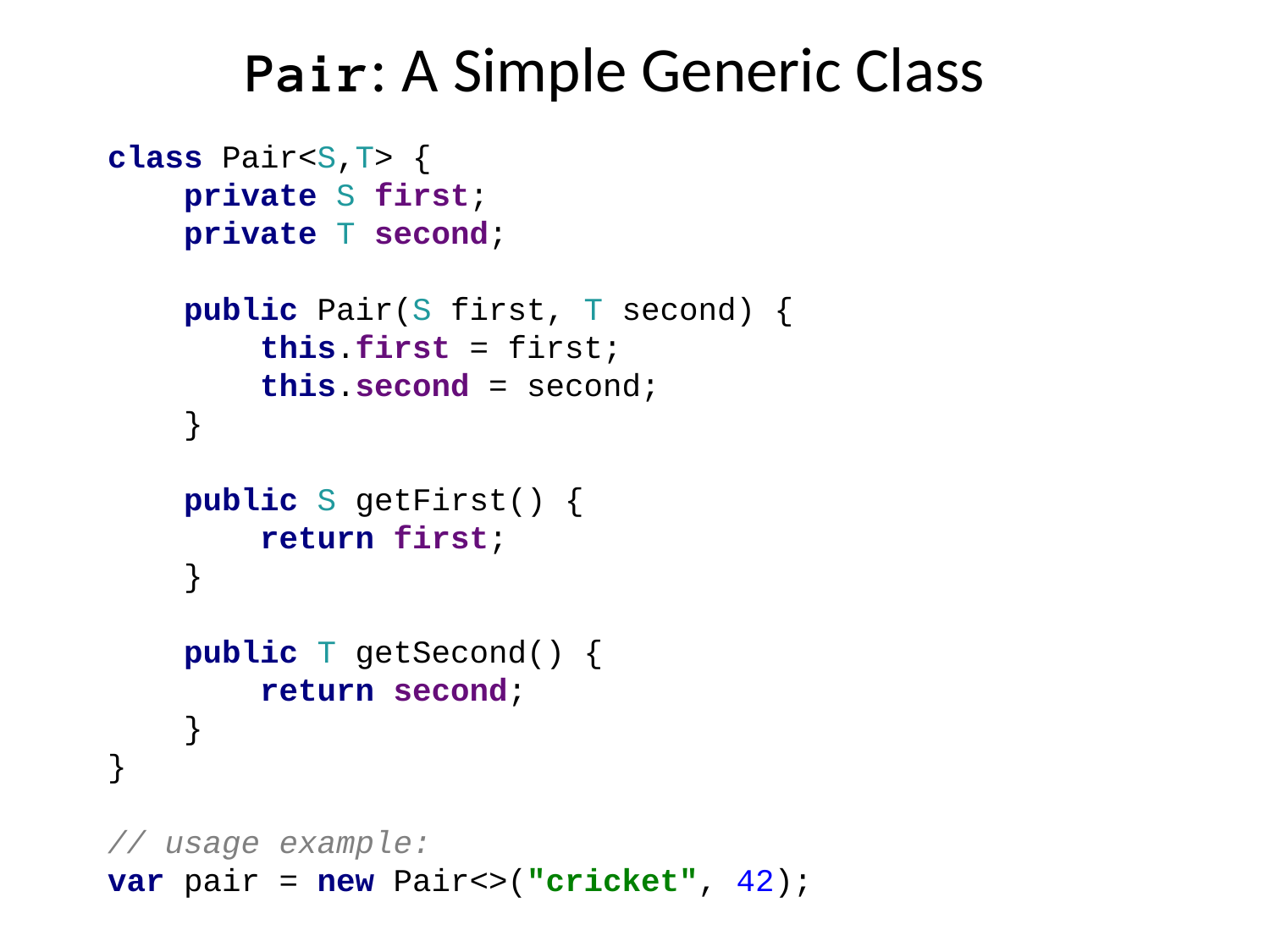

# Pair: A Simple Generic Class
class Pair<S,T> {
    private S first;
    private T second;
    public Pair(S first, T second) {
        this.first = first;
        this.second = second;
    }
    public S getFirst() {
        return first;
    }
    public T getSecond() {
        return second;
    }
}

// usage example:
var pair = new Pair<>("cricket", 42);